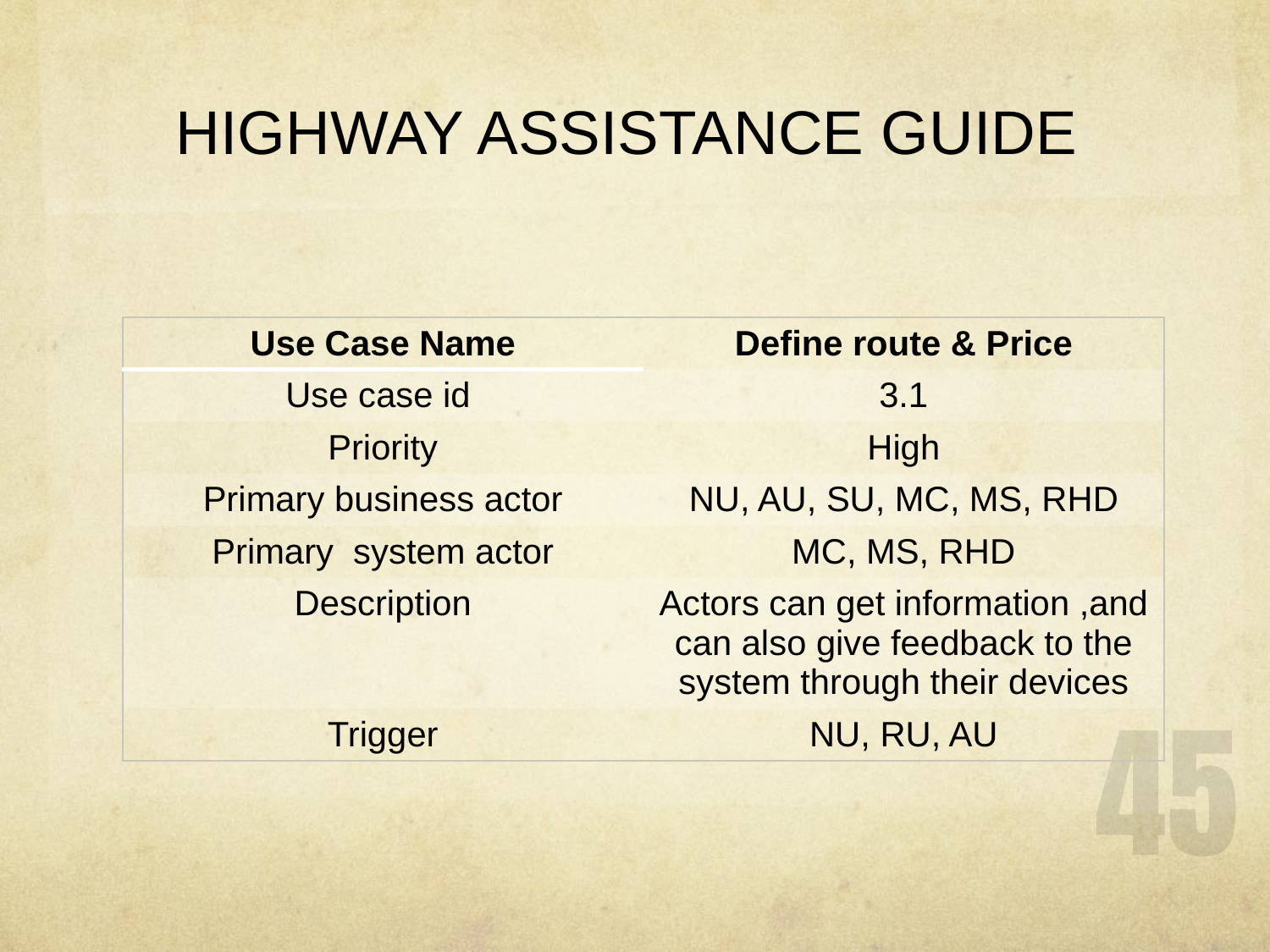

# HIGHWAY ASSISTANCE GUIDE
| Use Case Name | Define route & Price |
| --- | --- |
| Use case id | 3.1 |
| Priority | High |
| Primary business actor | NU, AU, SU, MC, MS, RHD |
| Primary system actor | MC, MS, RHD |
| Description | Actors can get information ,and can also give feedback to the system through their devices |
| Trigger | NU, RU, AU |
45